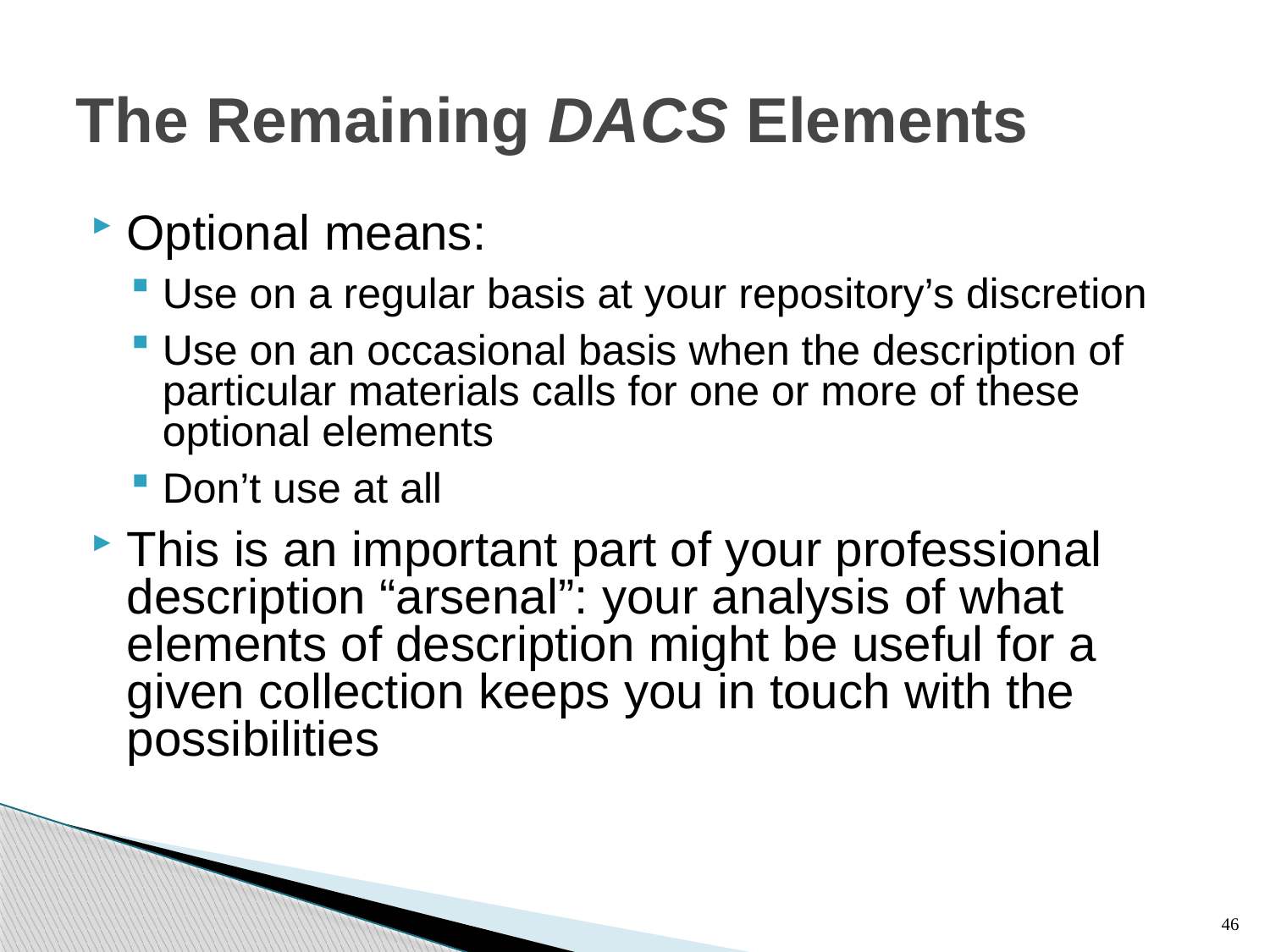

# The Remaining DACS Elements
Optional means:
Use on a regular basis at your repository’s discretion
Use on an occasional basis when the description of particular materials calls for one or more of these optional elements
Don’t use at all
This is an important part of your professional description “arsenal”: your analysis of what elements of description might be useful for a given collection keeps you in touch with the possibilities
46